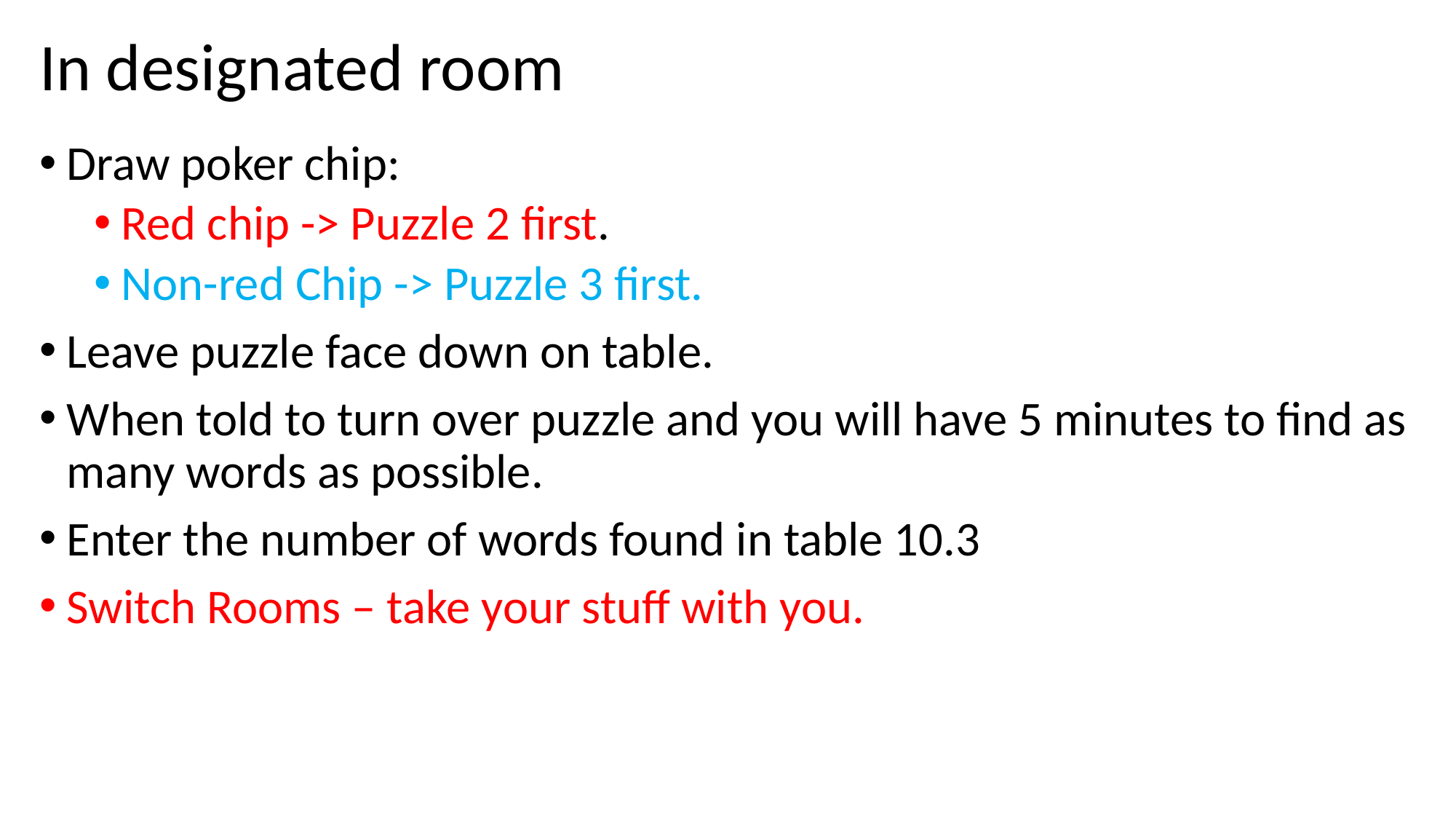

# In designated room
Draw poker chip:
Red chip -> Puzzle 2 first.
Non-red Chip -> Puzzle 3 first.
Leave puzzle face down on table.
When told to turn over puzzle and you will have 5 minutes to find as many words as possible.
Enter the number of words found in table 10.3
Switch Rooms – take your stuff with you.